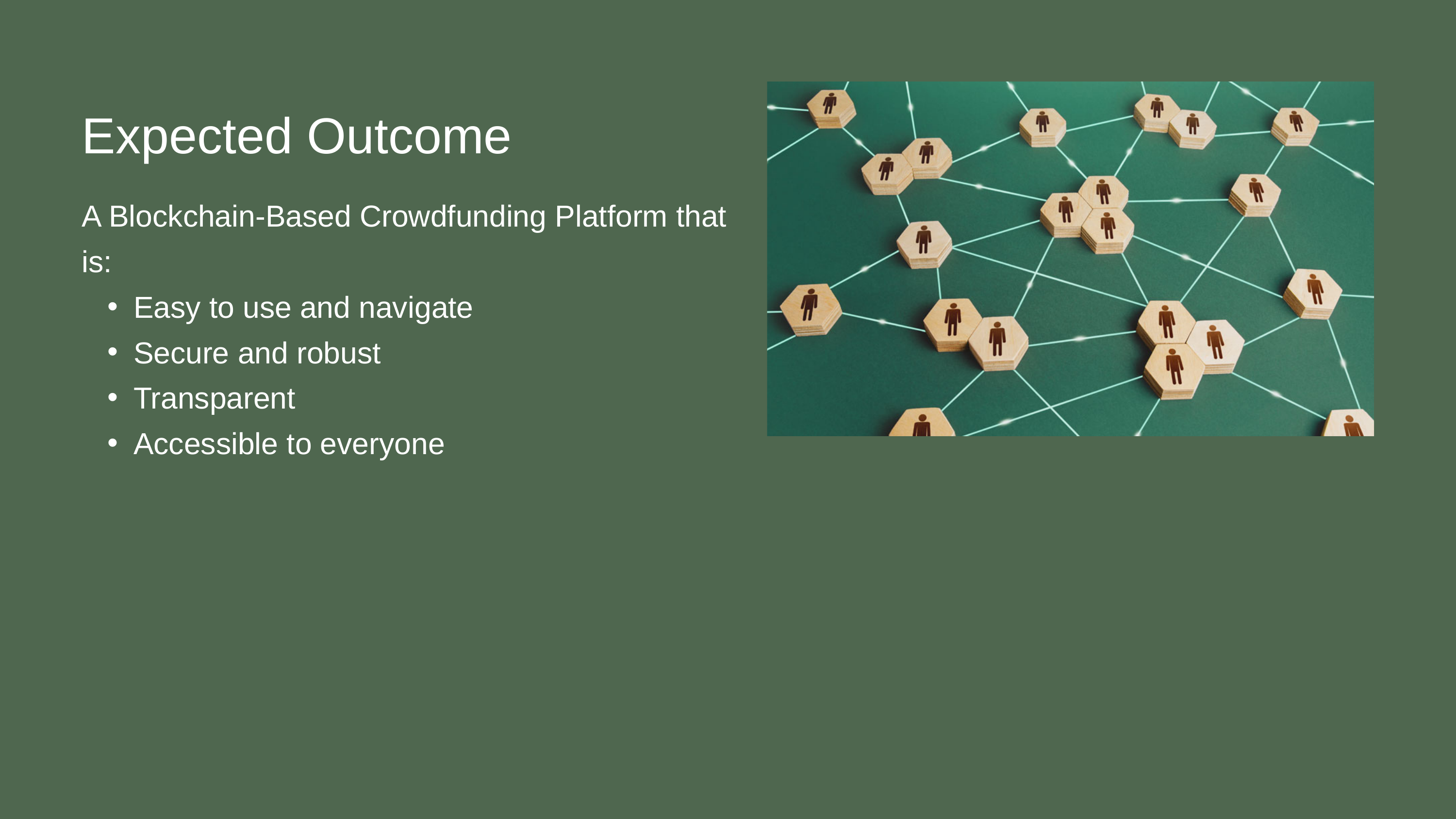

Expected Outcome
A Blockchain-Based Crowdfunding Platform that is:
Easy to use and navigate
Secure and robust
Transparent
Accessible to everyone